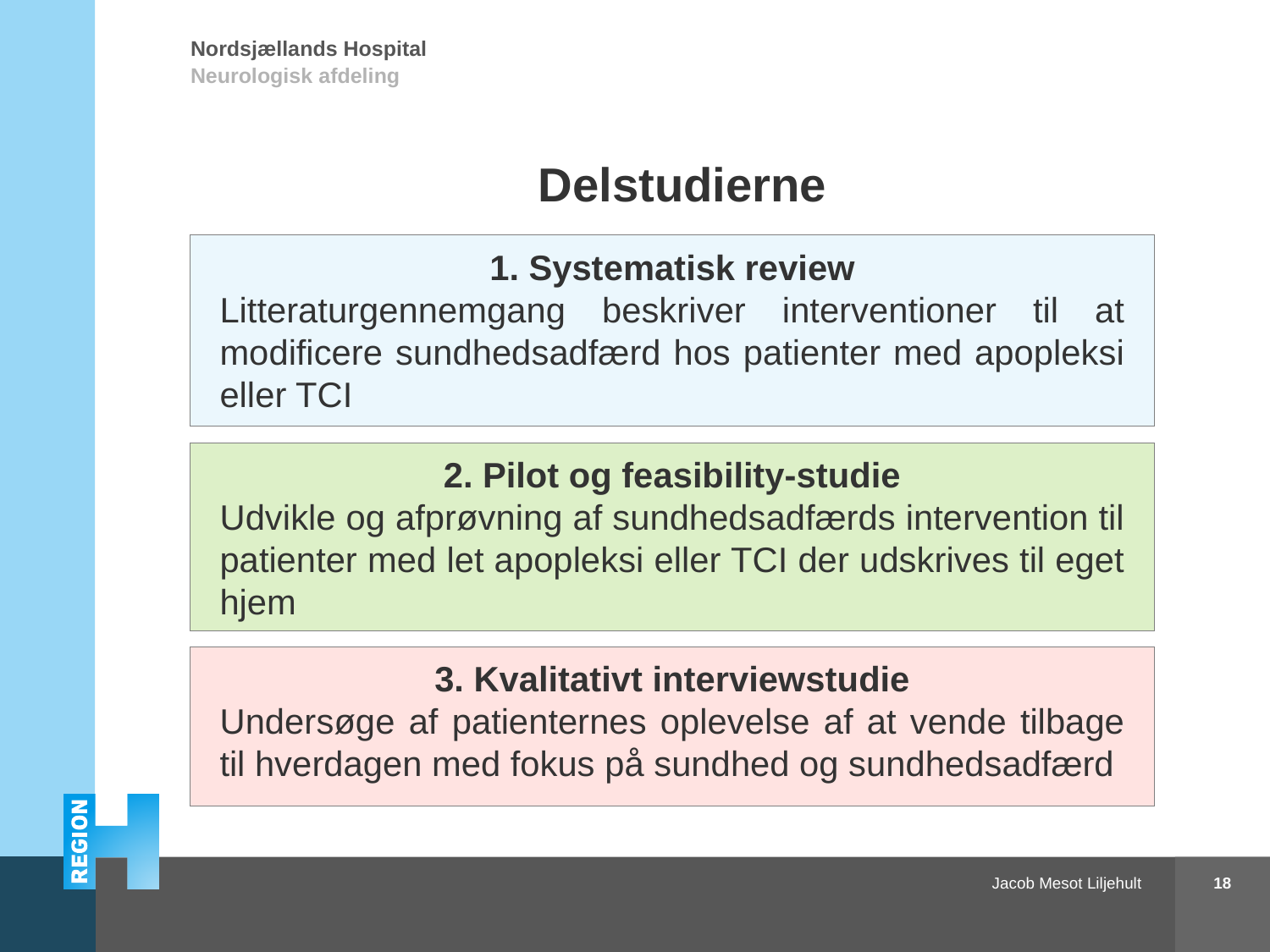

# Delstudierne
1. Systematisk review
Litteraturgennemgang beskriver interventioner til at modificere sundhedsadfærd hos patienter med apopleksi eller TCI
2. Pilot og feasibility-studie
Udvikle og afprøvning af sundhedsadfærds intervention til patienter med let apopleksi eller TCI der udskrives til eget hjem
3. Kvalitativt interviewstudie
Undersøge af patienternes oplevelse af at vende tilbage til hverdagen med fokus på sundhed og sundhedsadfærd
18

Apopleksi og sundhedsadfærd